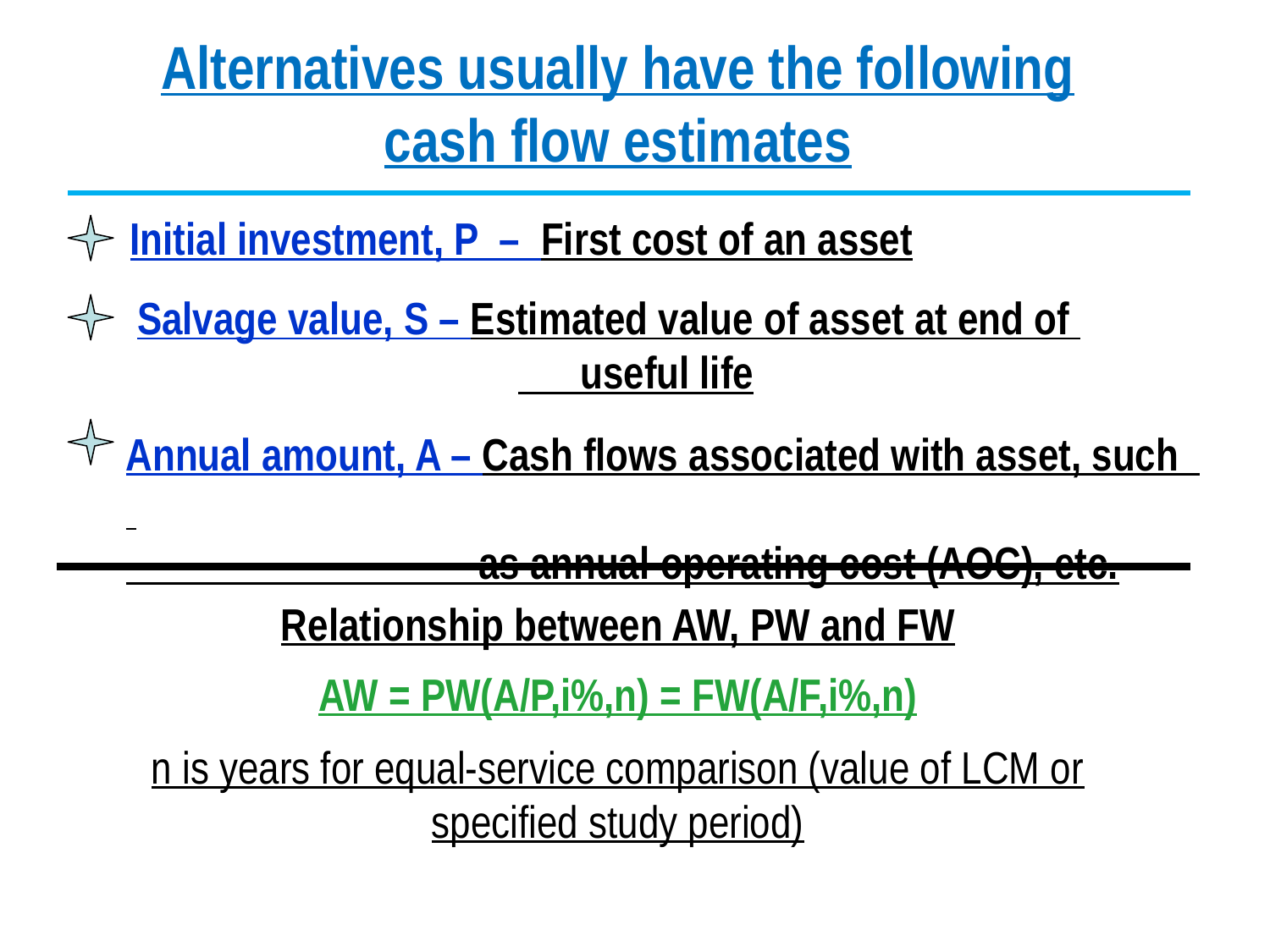

Alternatives usually have the following
cash flow estimates

Initial investment, P  –  First cost of an asset

Salvage value, S – Estimated value of asset at end of 			      useful life

Annual amount, A – Cash flows associated with asset, such
                                  as annual operating cost (AOC), etc.
Relationship between AW, PW and FW

AW = PW(A/P,i%,n) = FW(A/F,i%,n)

n is years for equal-service comparison (value of LCM or specified study period)